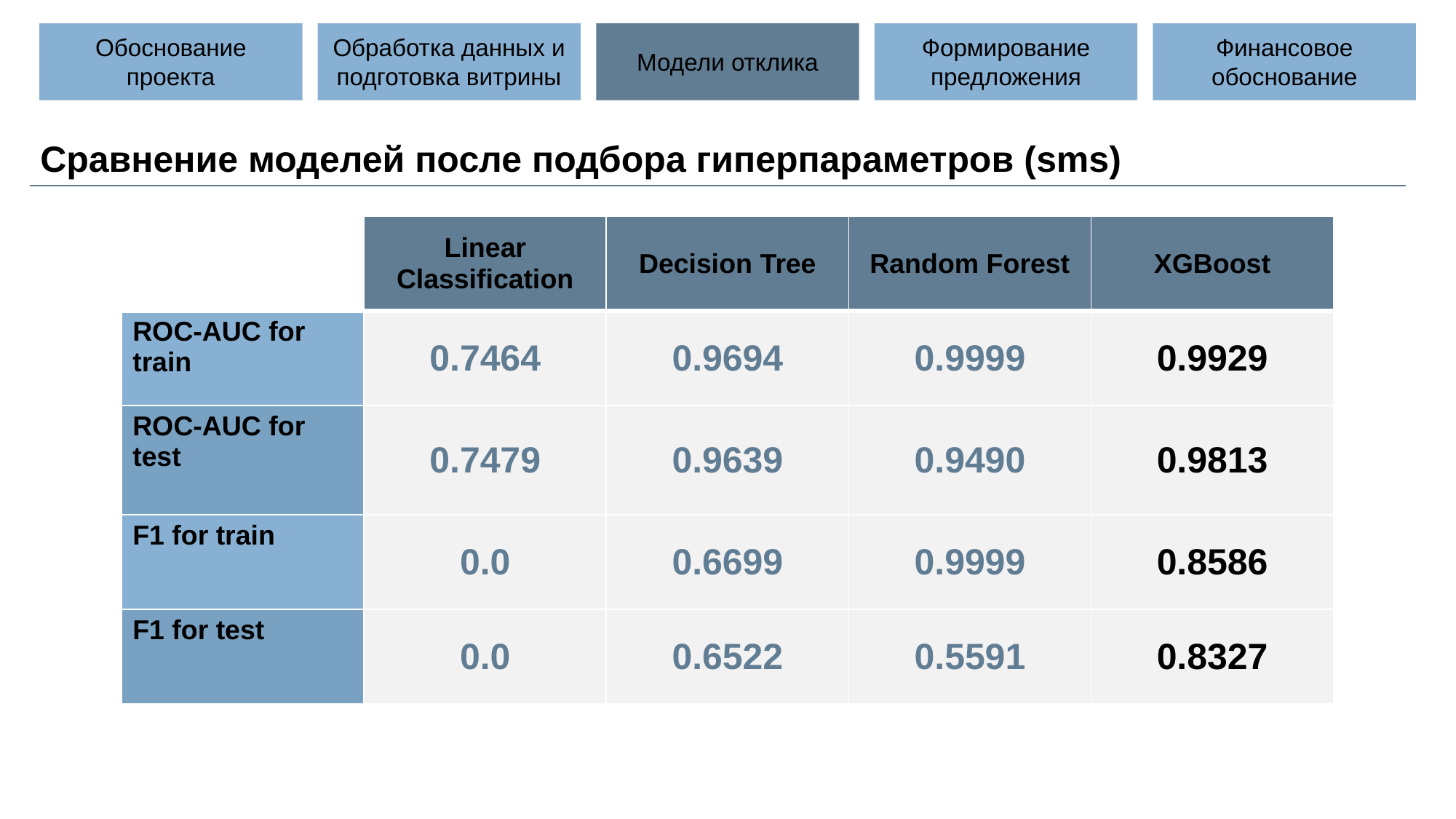

Обоснование проекта
Обработка данных и подготовка витрины
Формирование предложения
Финансовое обоснование
Модели отклика
Сравнение моделей после подбора гиперпараметров (sms)
|  | Linear Classification | Decision Tree | Random Forest | XGBoost |
| --- | --- | --- | --- | --- |
| ROC-AUC for train | 0.7464 | 0.9694 | 0.9999 | 0.9929 |
| ROC-AUC for test | 0.7479 | 0.9639 | 0.9490 | 0.9813 |
| F1 for train | 0.0 | 0.6699 | 0.9999 | 0.8586 |
| F1 for test | 0.0 | 0.6522 | 0.5591 | 0.8327 |